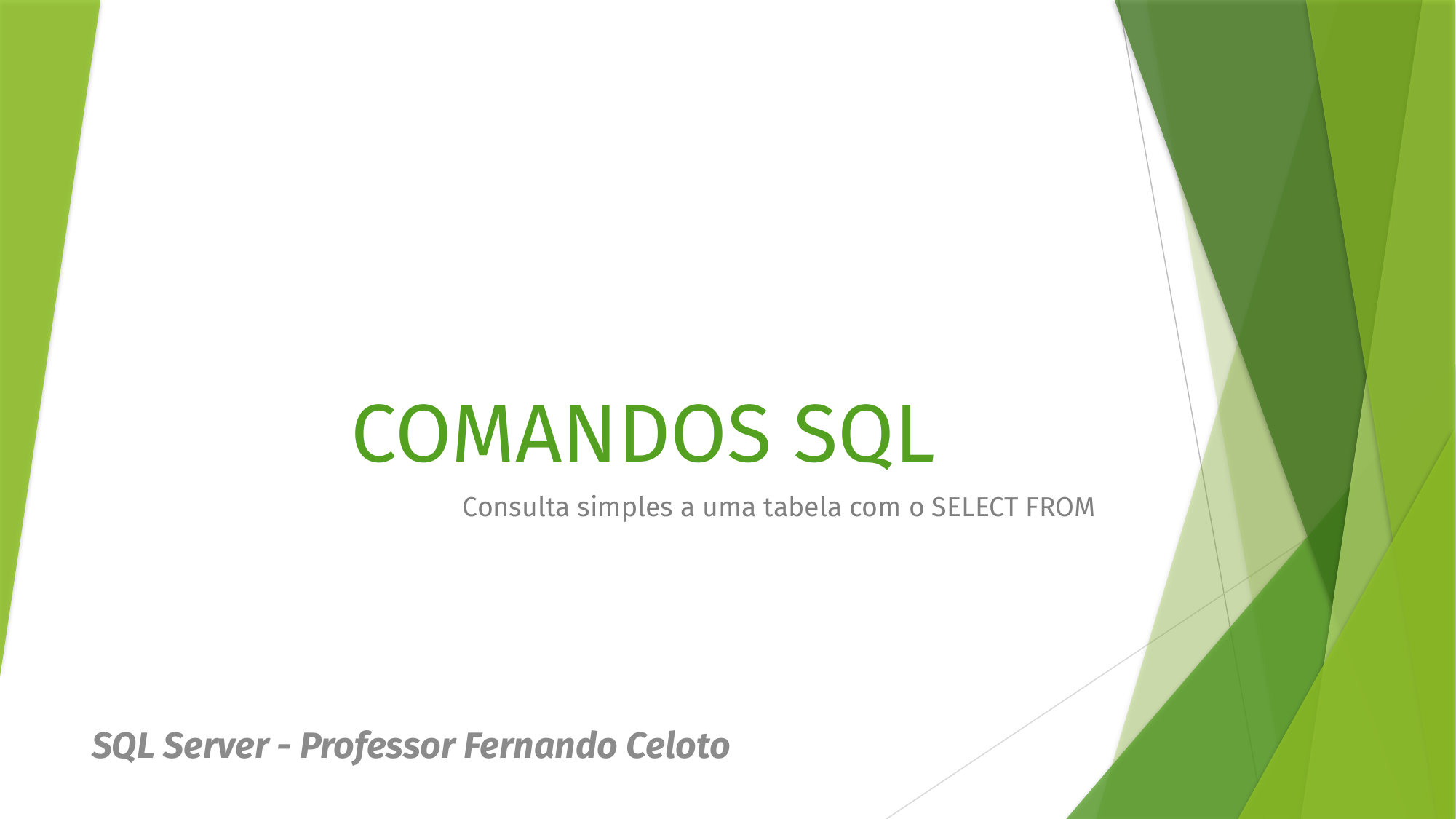

# COMANDOS SQL
Consulta simples a uma tabela com o SELECT FROM
SQL Server - Professor Fernando Celoto